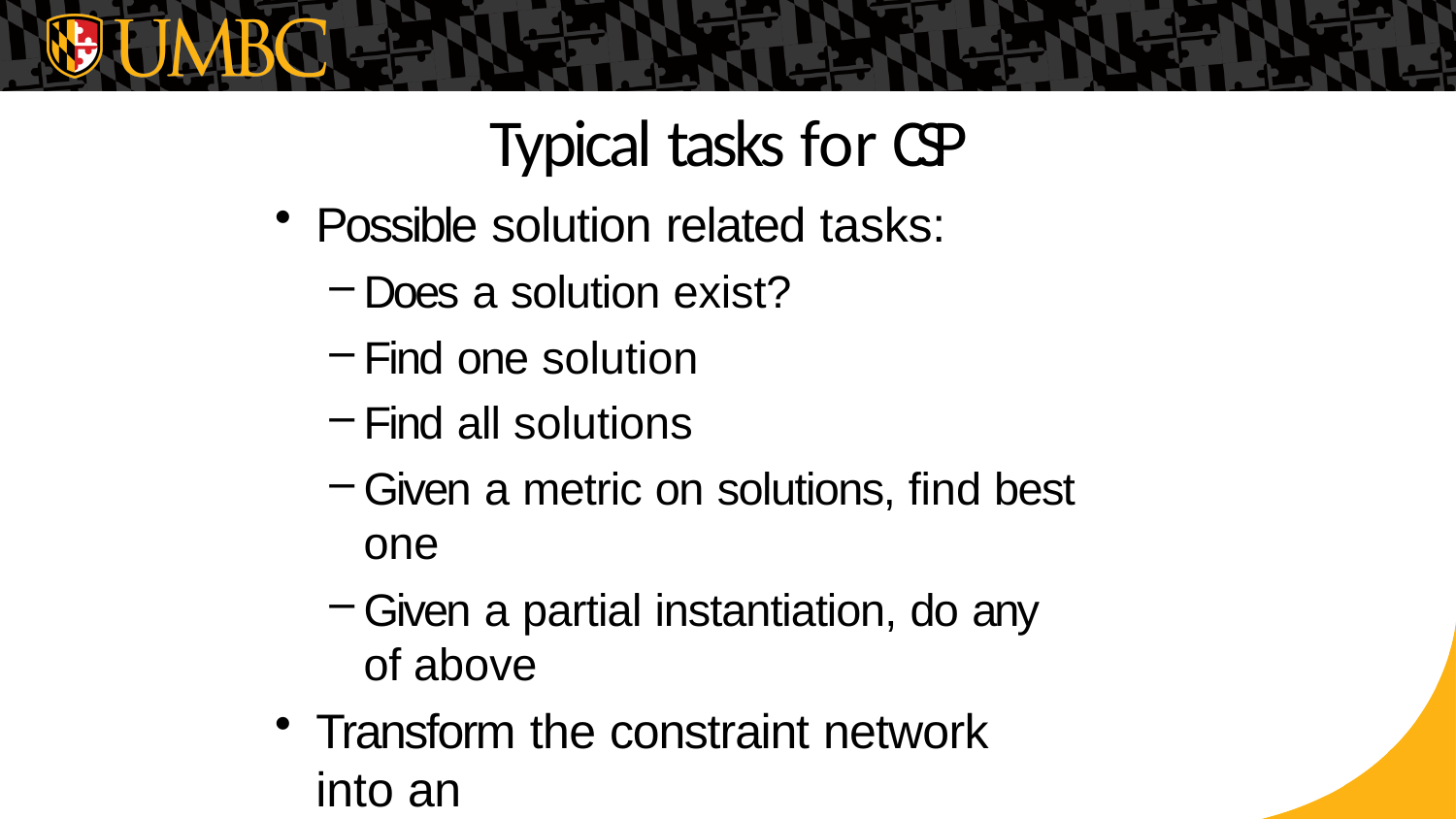

# Typical tasks for CSP
Possible solution related tasks:
Does a solution exist?
Find one solution
Find all solutions
Given a metric on solutions, find best one
Given a partial instantiation, do any of above
Transform the constraint network into an
equivalent one that’s easier to solve

Slide